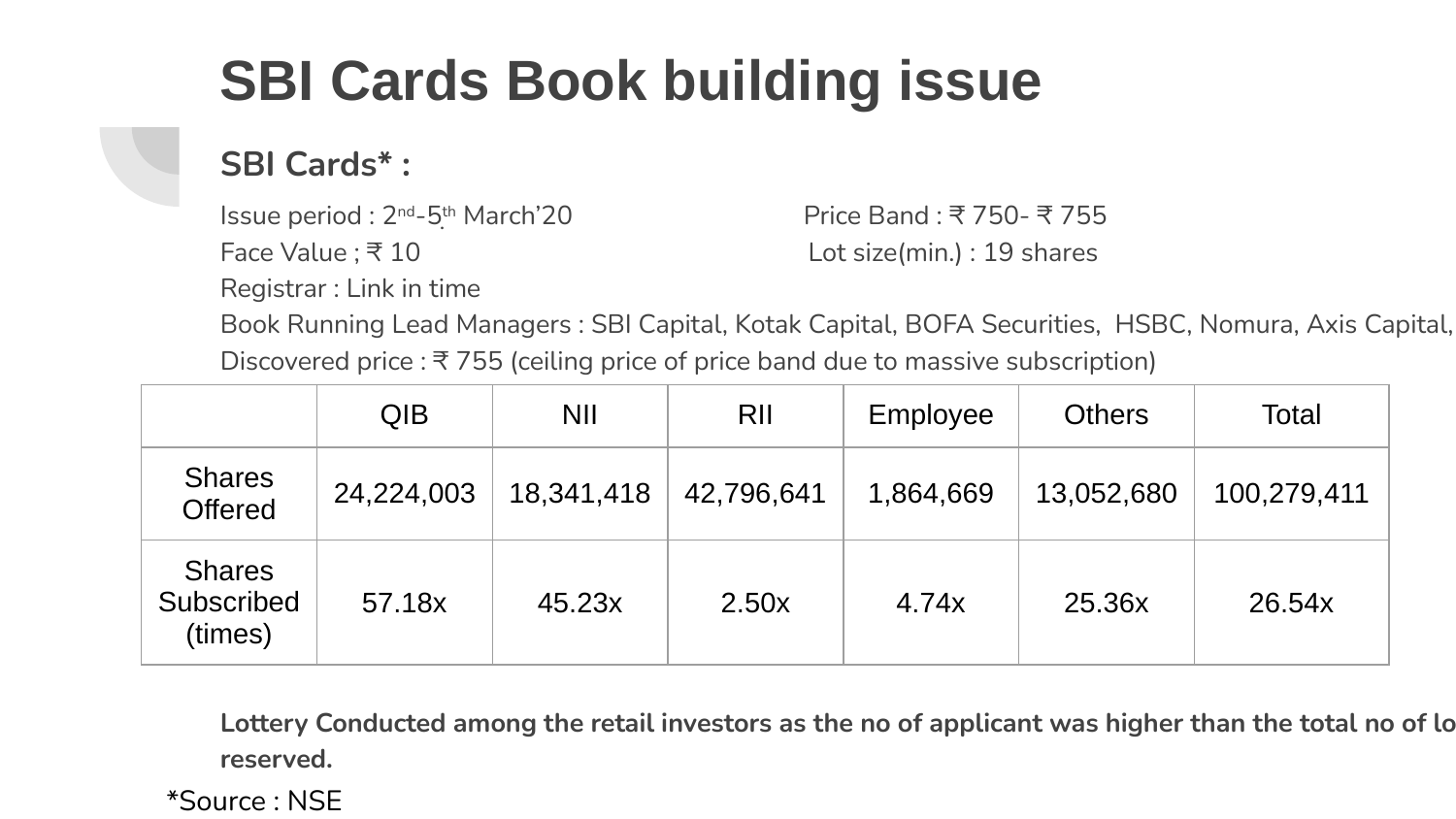

# SBI Cards Book building issue
SBI Cards* :

Issue period : 2nd-5̣th March’20                                  Price Band : ₹ 750- ₹ 755
Face Value ; ₹ 10                                                         Lot size(min.) : 19 shares                                          Registrar : Link in time
Book Running Lead Managers : SBI Capital, Kotak Capital, BOFA Securities,  HSBC, Nomura, Axis Capital,
Discovered price : ₹ 755 (ceiling price of price band due to massive subscription)

Lottery Conducted among the retail investors as the no of applicant was higher than the total no of lots reserved.

|  | QIB | NII | RII | Employee | Others | Total |
| --- | --- | --- | --- | --- | --- | --- |
| Shares Offered | 24,224,003 | 18,341,418 | 42,796,641 | 1,864,669 | 13,052,680 | 100,279,411 |
| Shares Subscribed (times) | 57.18x | 45.23x | 2.50x | 4.74x | 25.36x | 26.54x |
*Source : NSE